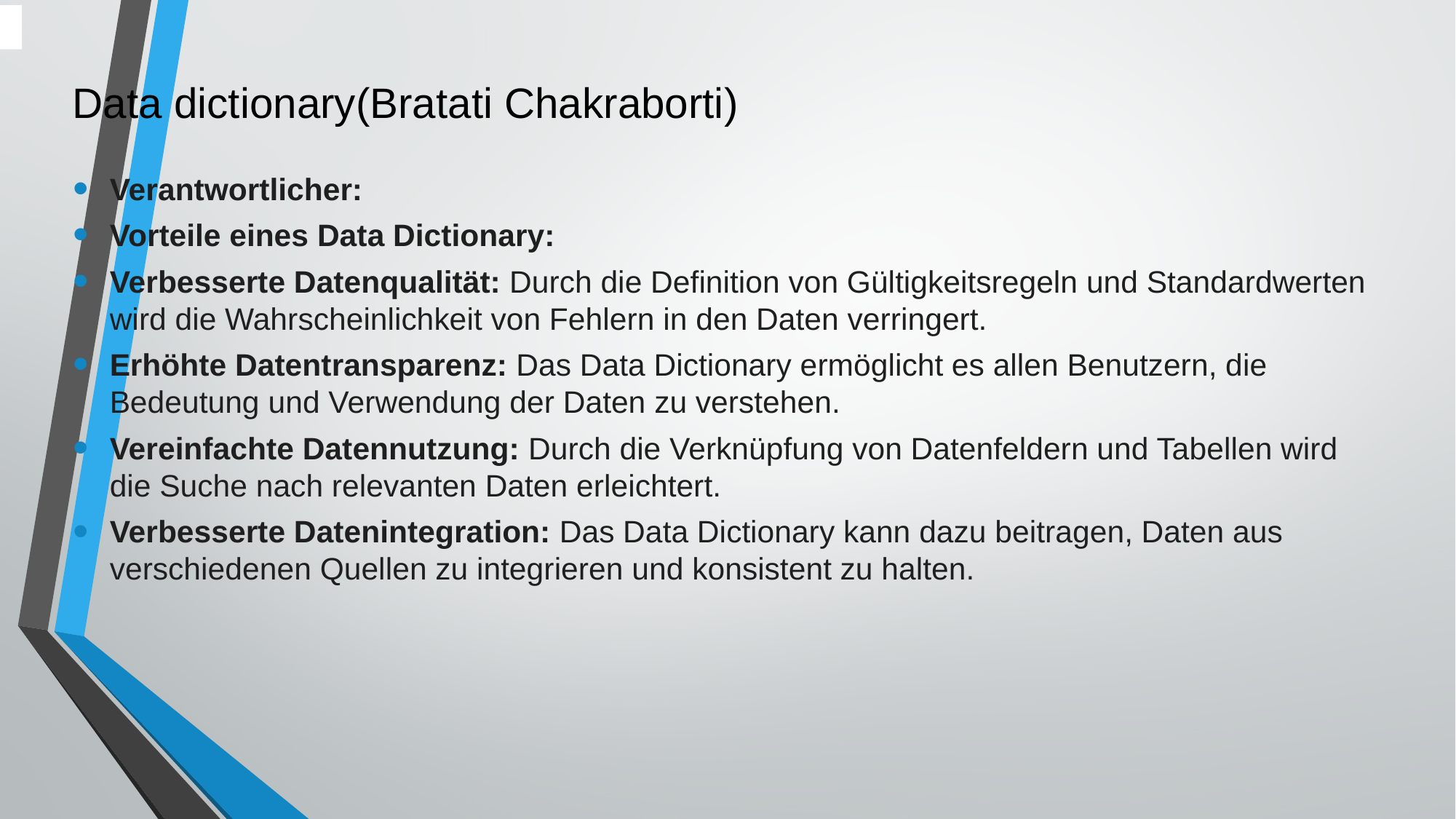

14

# Data dictionary(Bratati Chakraborti)
Verantwortlicher:
Vorteile eines Data Dictionary:
Verbesserte Datenqualität: Durch die Definition von Gültigkeitsregeln und Standardwerten wird die Wahrscheinlichkeit von Fehlern in den Daten verringert.
Erhöhte Datentransparenz: Das Data Dictionary ermöglicht es allen Benutzern, die Bedeutung und Verwendung der Daten zu verstehen.
Vereinfachte Datennutzung: Durch die Verknüpfung von Datenfeldern und Tabellen wird die Suche nach relevanten Daten erleichtert.
Verbesserte Datenintegration: Das Data Dictionary kann dazu beitragen, Daten aus verschiedenen Quellen zu integrieren und konsistent zu halten.